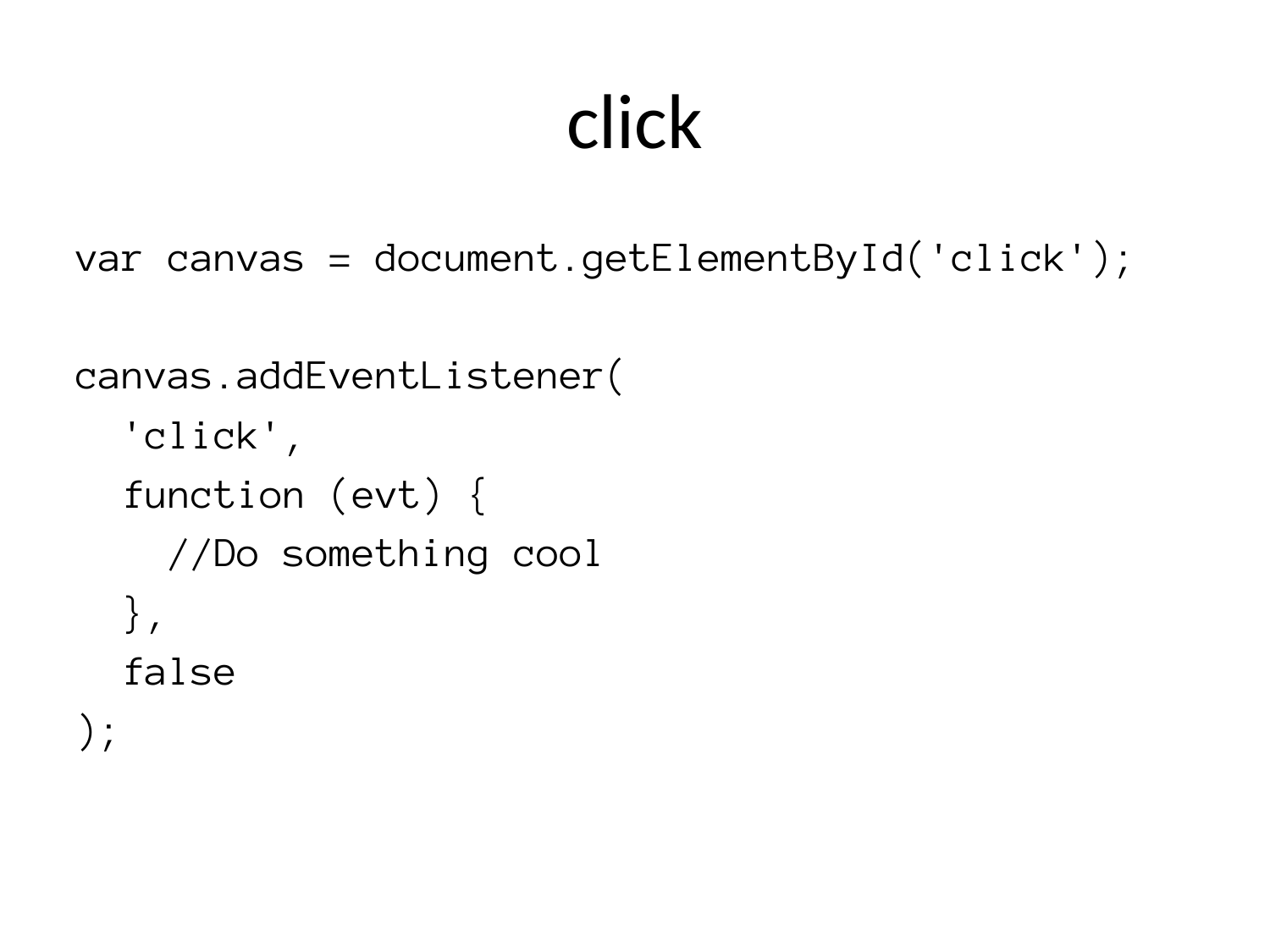

# click
var canvas = document.getElementById('click');

canvas.addEventListener(
  'click',
  function (evt) {
    //Do something cool
  },
  false
);